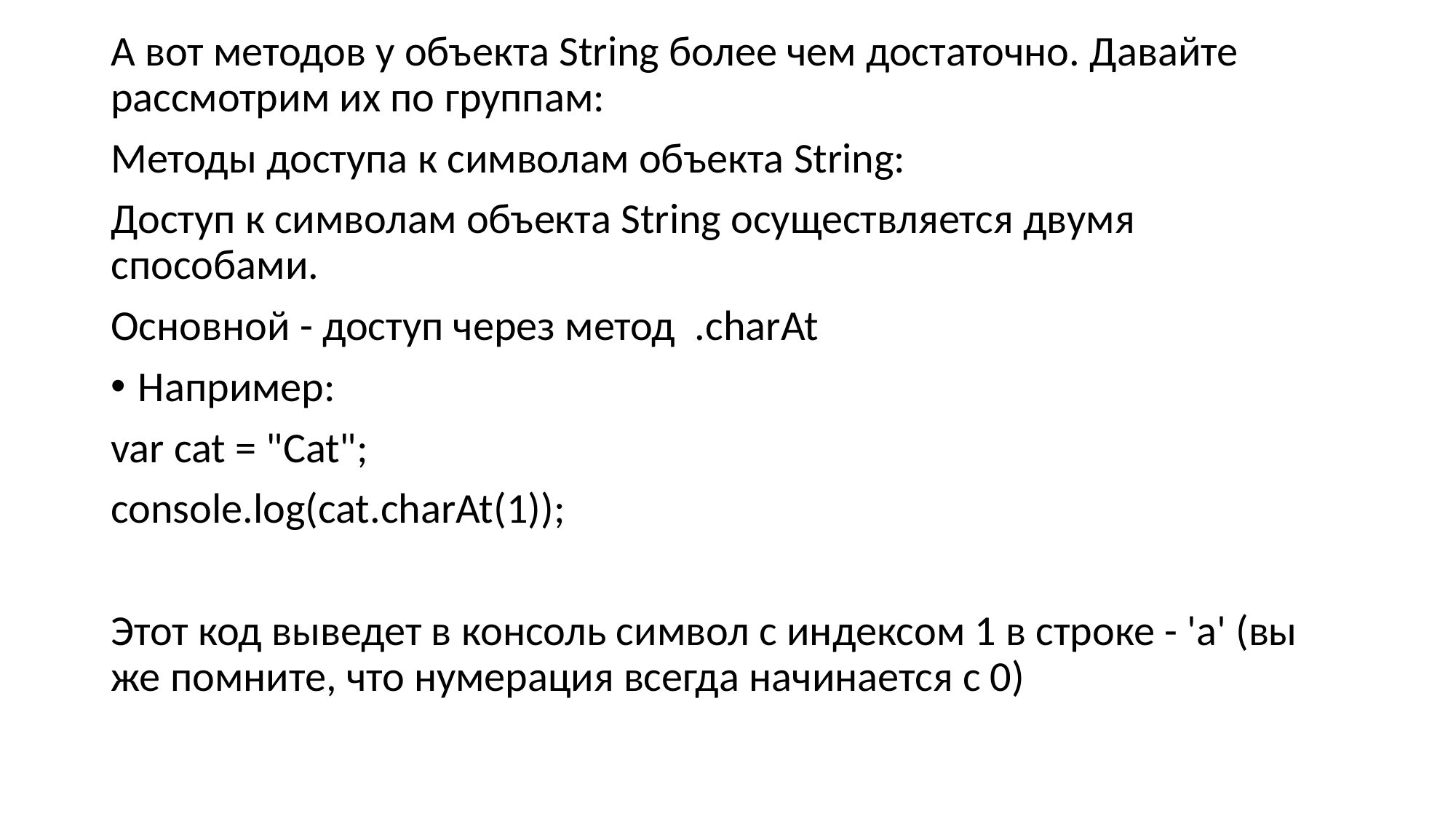

А вот методов у объекта String более чем достаточно. Давайте рассмотрим их по группам:
Методы доступа к символам объекта String:
Доступ к символам объекта String осуществляется двумя способами.
Основной - доступ через метод  .charAt
Например:
var cat = "Cat";
console.log(cat.charAt(1));

Этот код выведет в консоль символ с индексом 1 в строке - 'a' (вы же помните, что нумерация всегда начинается с 0)